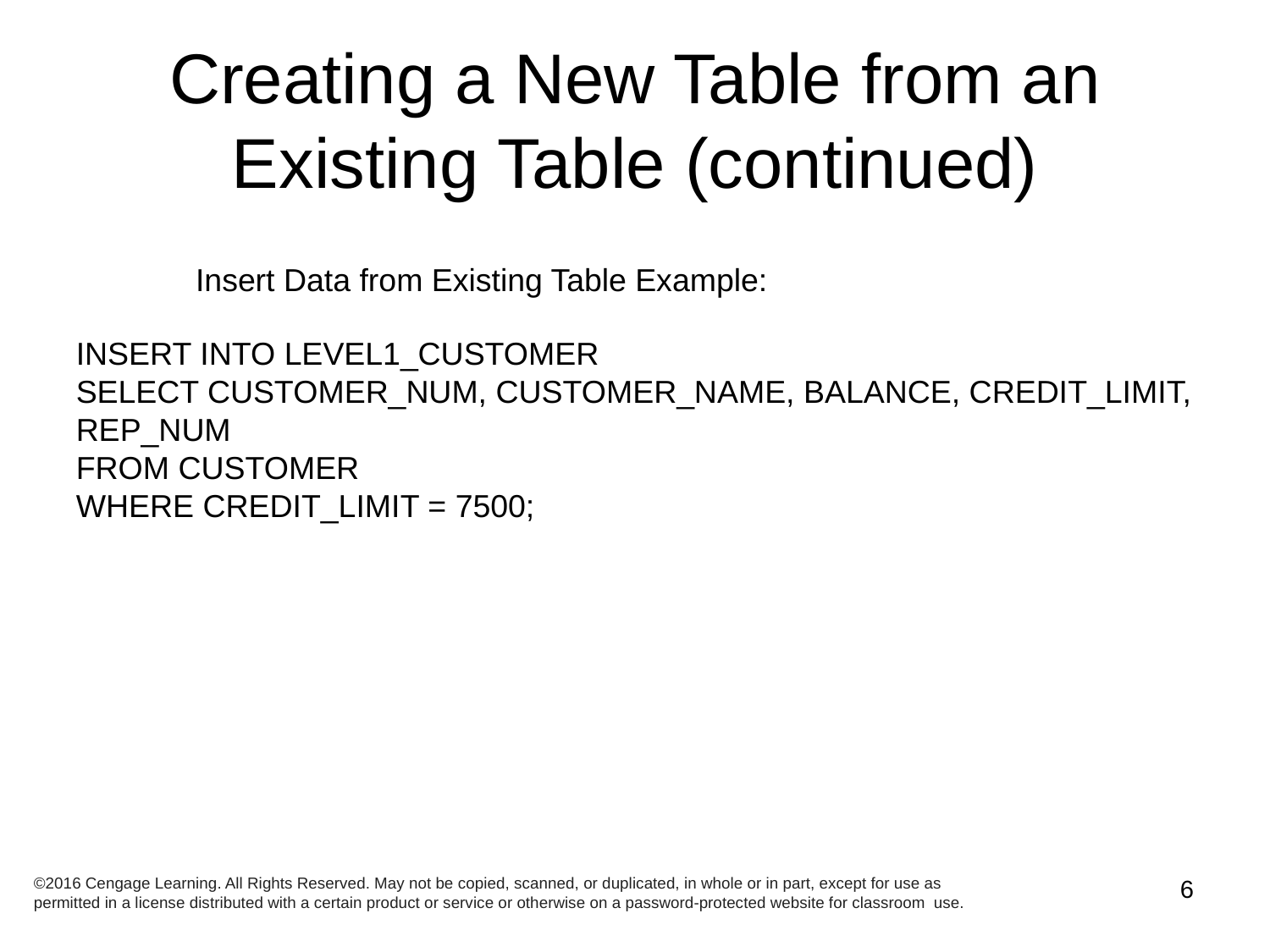

# Creating a New Table from an Existing Table (continued)
Insert Data from Existing Table Example:
INSERT INTO LEVEL1_CUSTOMER
SELECT CUSTOMER_NUM, CUSTOMER_NAME, BALANCE, CREDIT_LIMIT, REP_NUM
FROM CUSTOMER
WHERE CREDIT_LIMIT = 7500;
©2016 Cengage Learning. All Rights Reserved. May not be copied, scanned, or duplicated, in whole or in part, except for use as permitted in a license distributed with a certain product or service or otherwise on a password-protected website for classroom  use.
6